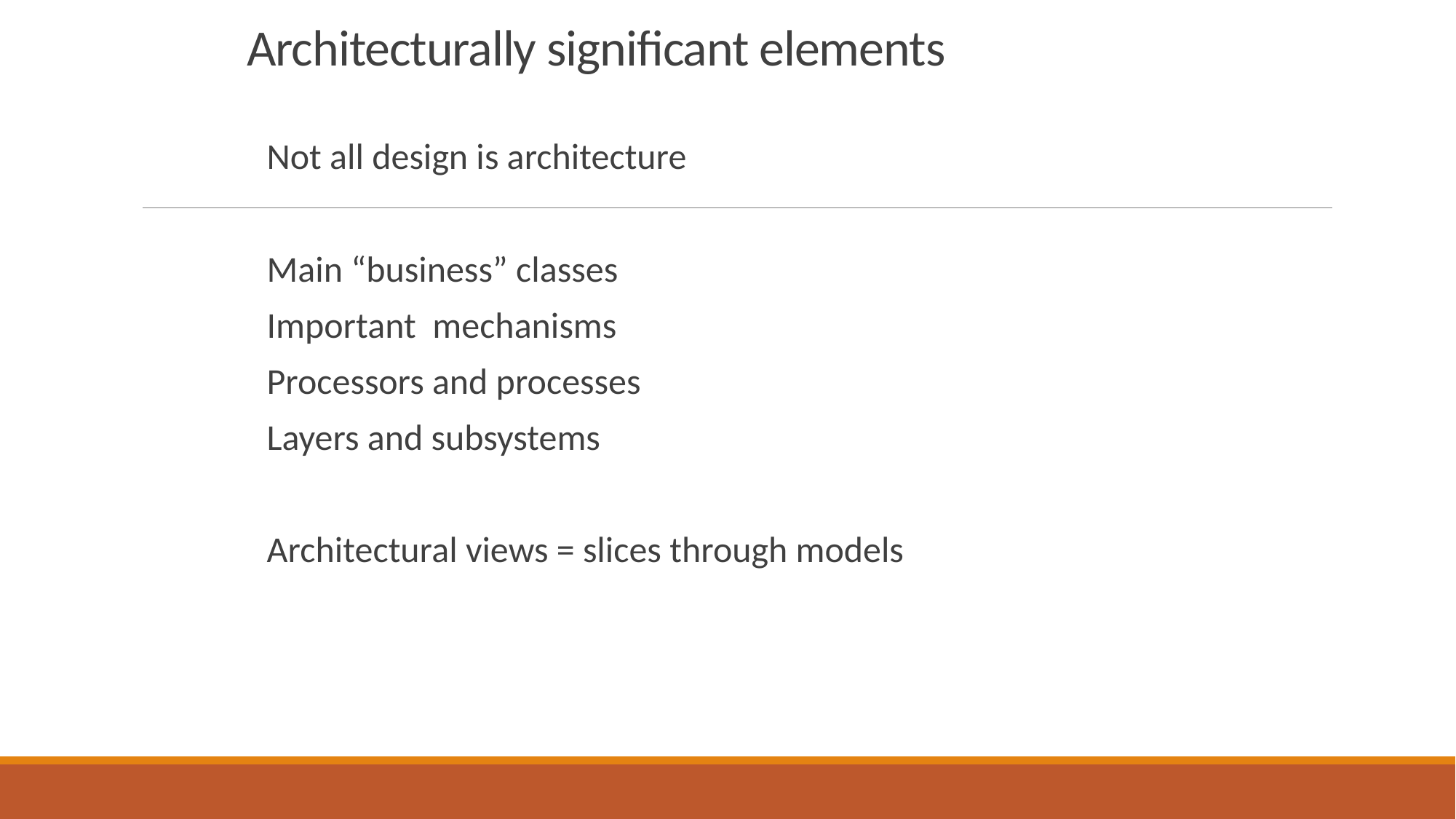

# Architecturally significant elements
Not all design is architecture

Main “business” classes
Important  mechanisms
Processors and processes
Layers and subsystems

Architectural views = slices through models